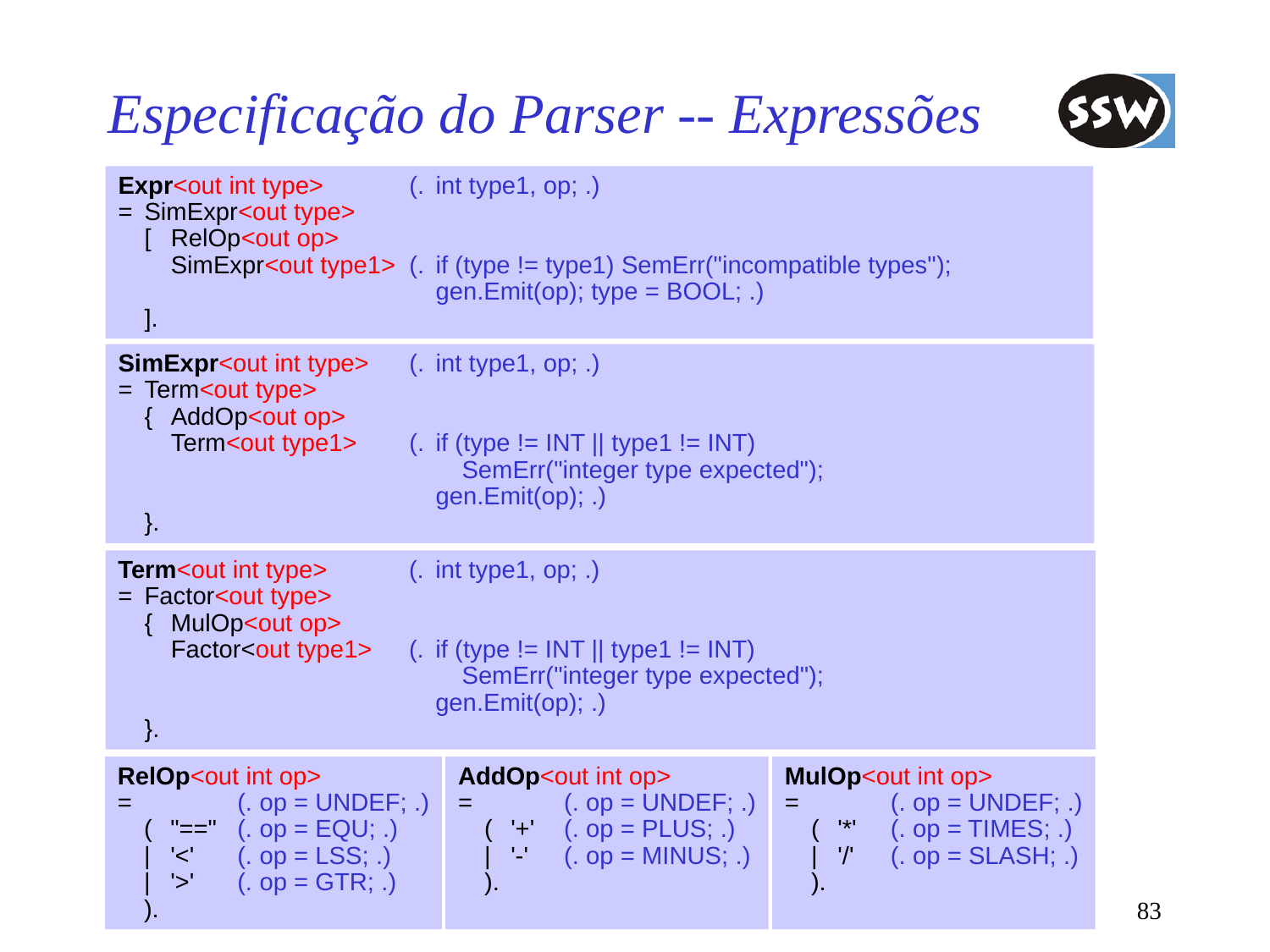

# Especificação do Parser -- Expressões
Expr<out int type>	(.	int type1, op; .)
=	SimExpr<out type>
	[	RelOp<out op>
		SimExpr<out type1>	(.	if (type != type1) SemErr("incompatible types");
				gen.Emit(op); type = BOOL; .)
	].
SimExpr<out int type>	(.	int type1, op; .)
=	Term<out type>
	{	AddOp<out op>
		Term<out type1>	(.	if (type != INT || type1 != INT)
					SemErr("integer type expected");
				gen.Emit(op); .)
	}.
Term<out int type>	(.	int type1, op; .)
=	Factor<out type>
	{	MulOp<out op>
		Factor<out type1>	(.	if (type != INT || type1 != INT)
					SemErr("integer type expected");
				gen.Emit(op); .)
	}.
RelOp<out int op>
=			(. op = UNDEF; .)
	(	"=="	(. op = EQU; .)
	|	'<'	(. op = LSS; .)
	|	'>'	(. op = GTR; .)
	).
AddOp<out int op>
=			(. op = UNDEF; .)
	(	'+'	(. op = PLUS; .)
	|	'-'	(. op = MINUS; .)
	).

MulOp<out int op>
=			(. op = UNDEF; .)
	(	'*'	(. op = TIMES; .)
	|	'/'	(. op = SLASH; .)
	).

83